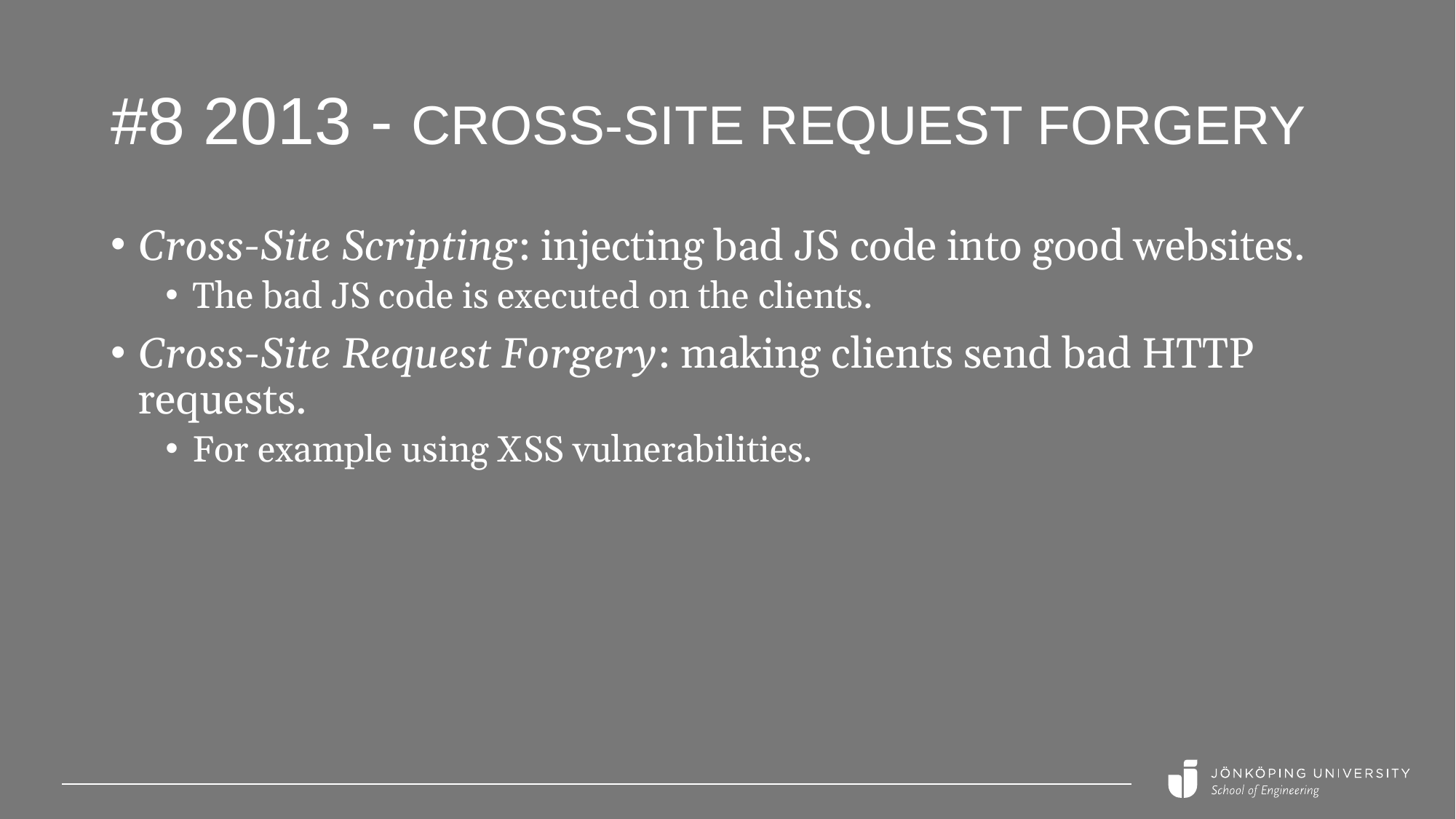

# #8 2013 - Cross-site request forgery
Cross-Site Scripting: injecting bad JS code into good websites.
The bad JS code is executed on the clients.
Cross-Site Request Forgery: making clients send bad HTTP requests.
For example using XSS vulnerabilities.